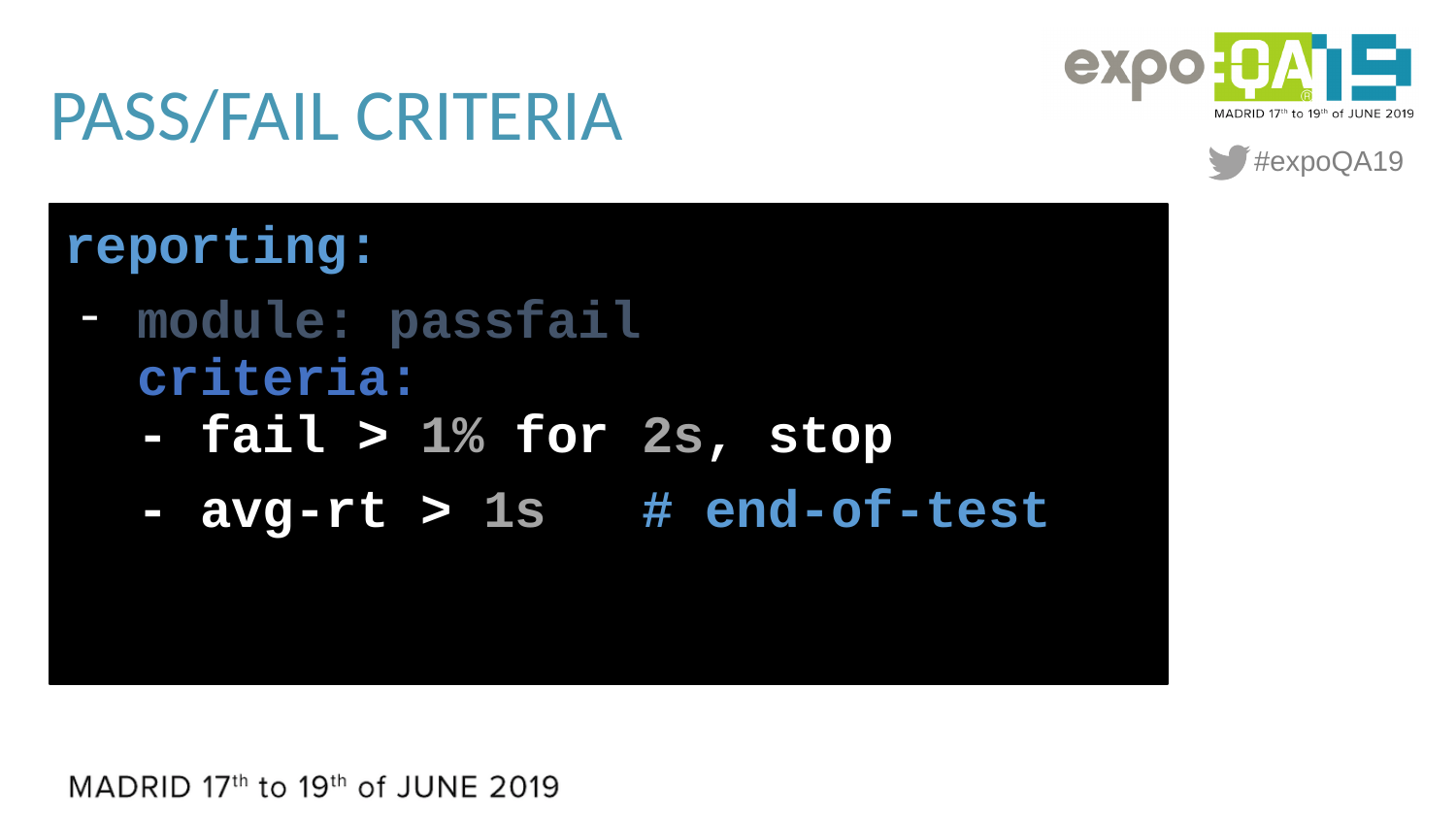

# Pass/Fail Criteria
reporting:
module: passfail
criteria:
- fail > 1% for 2s, stop
- avg-rt > 1s   # end-of-test